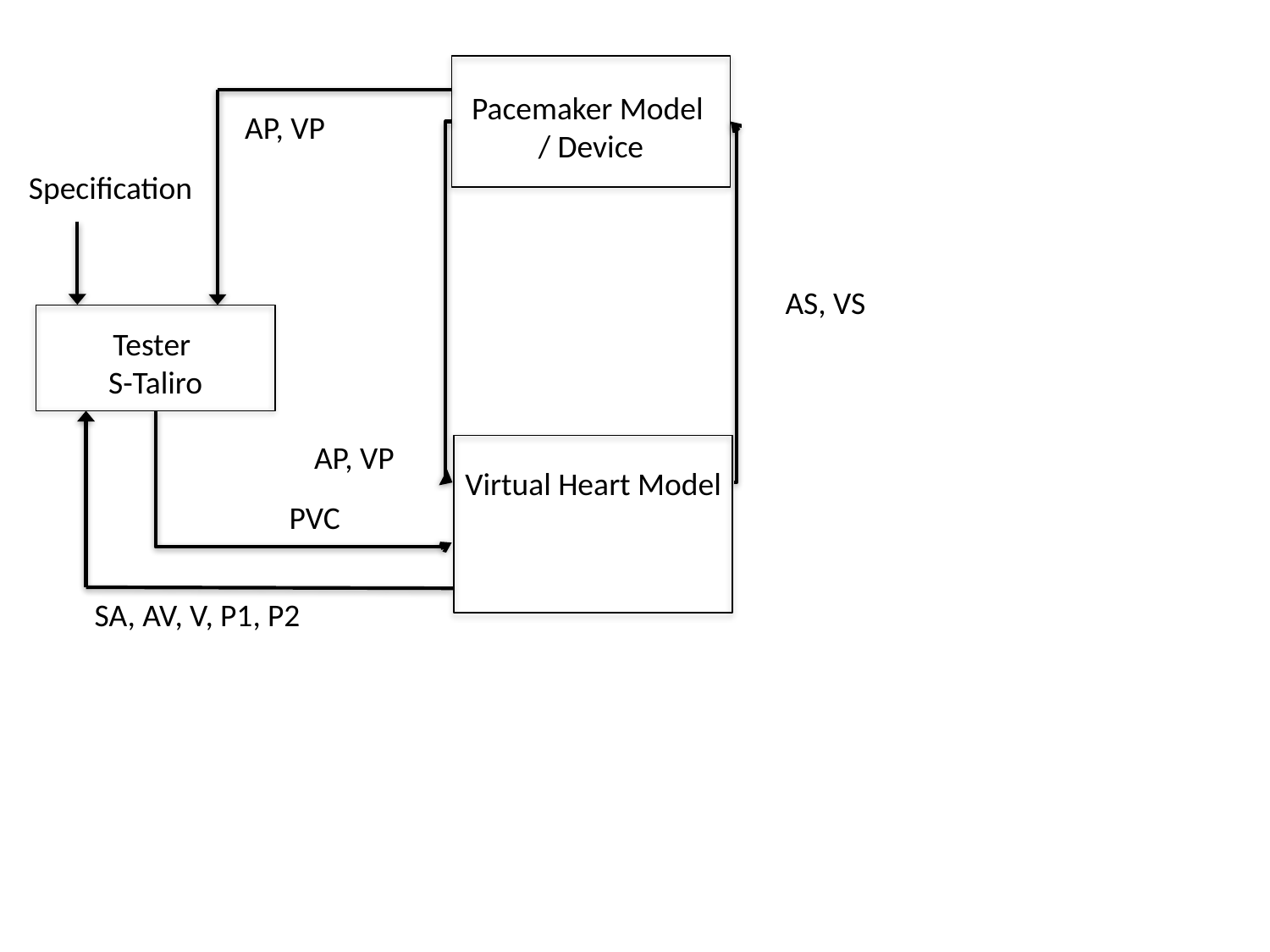

Pacemaker Model
/ Device
AP, VP
Specification
AS, VS

Tester
S-Taliro
AP, VP

Virtual Heart Model
PVC
SA, AV, V, P1, P2